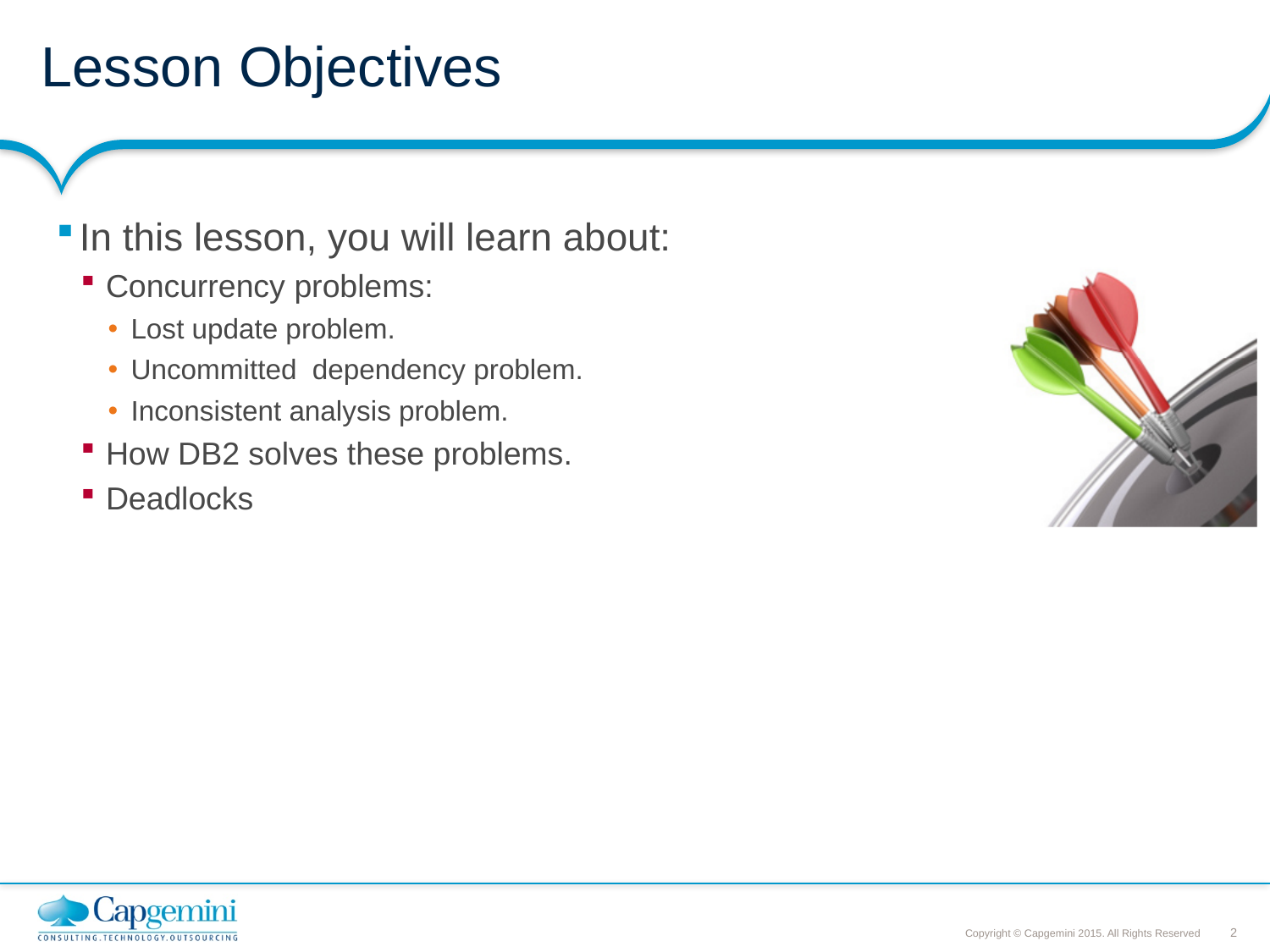

# Lesson Objectives
In this lesson, you will learn about:
Concurrency problems:
Lost update problem.
Uncommitted  dependency problem.
Inconsistent analysis problem.
How DB2 solves these problems.
Deadlocks